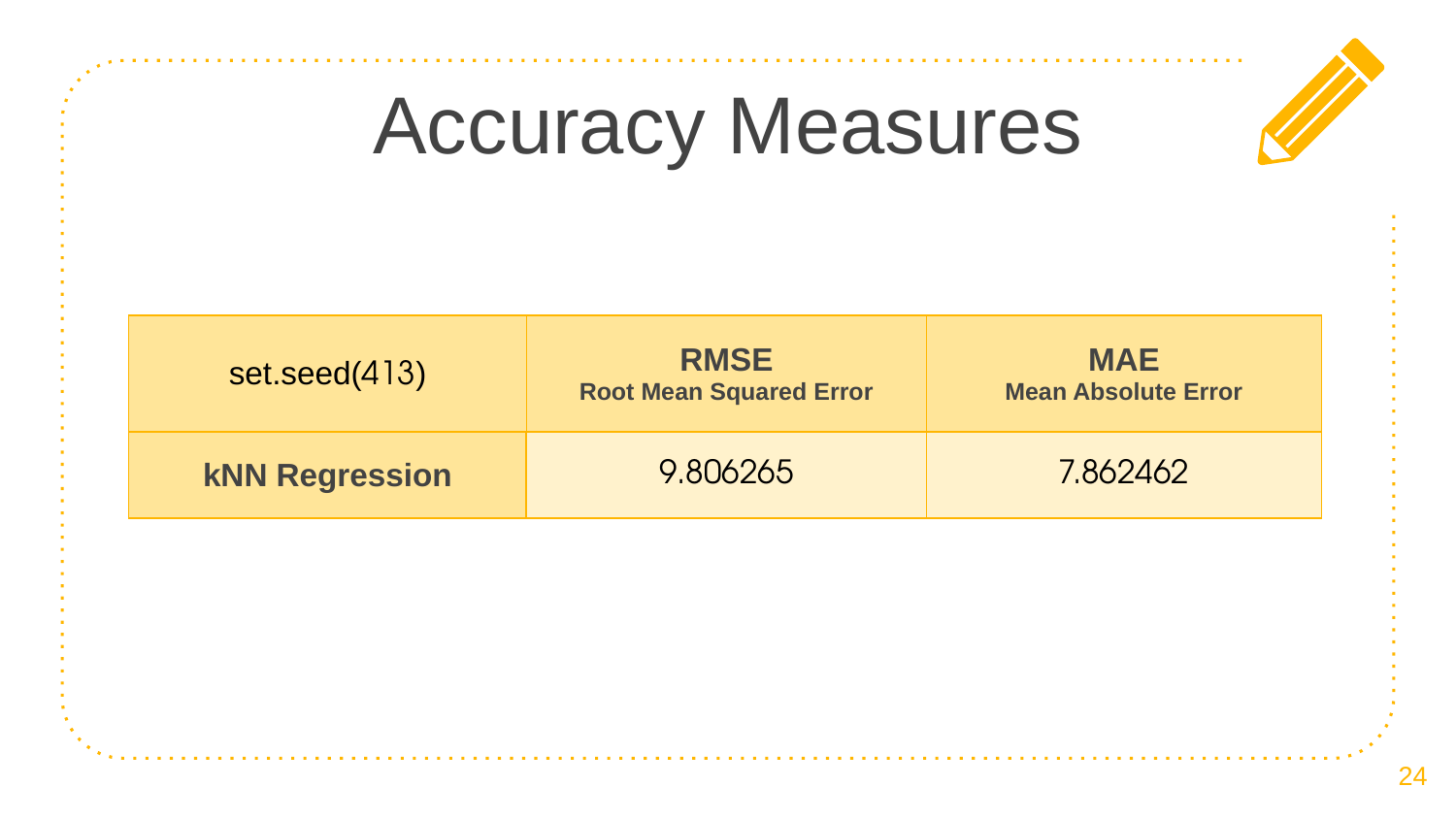

# Accuracy Measures
| set.seed(413) | RMSE Root Mean Squared Error | MAE Mean Absolute Error |
| --- | --- | --- |
| kNN Regression | 9.806265 | 7.862462 |
24